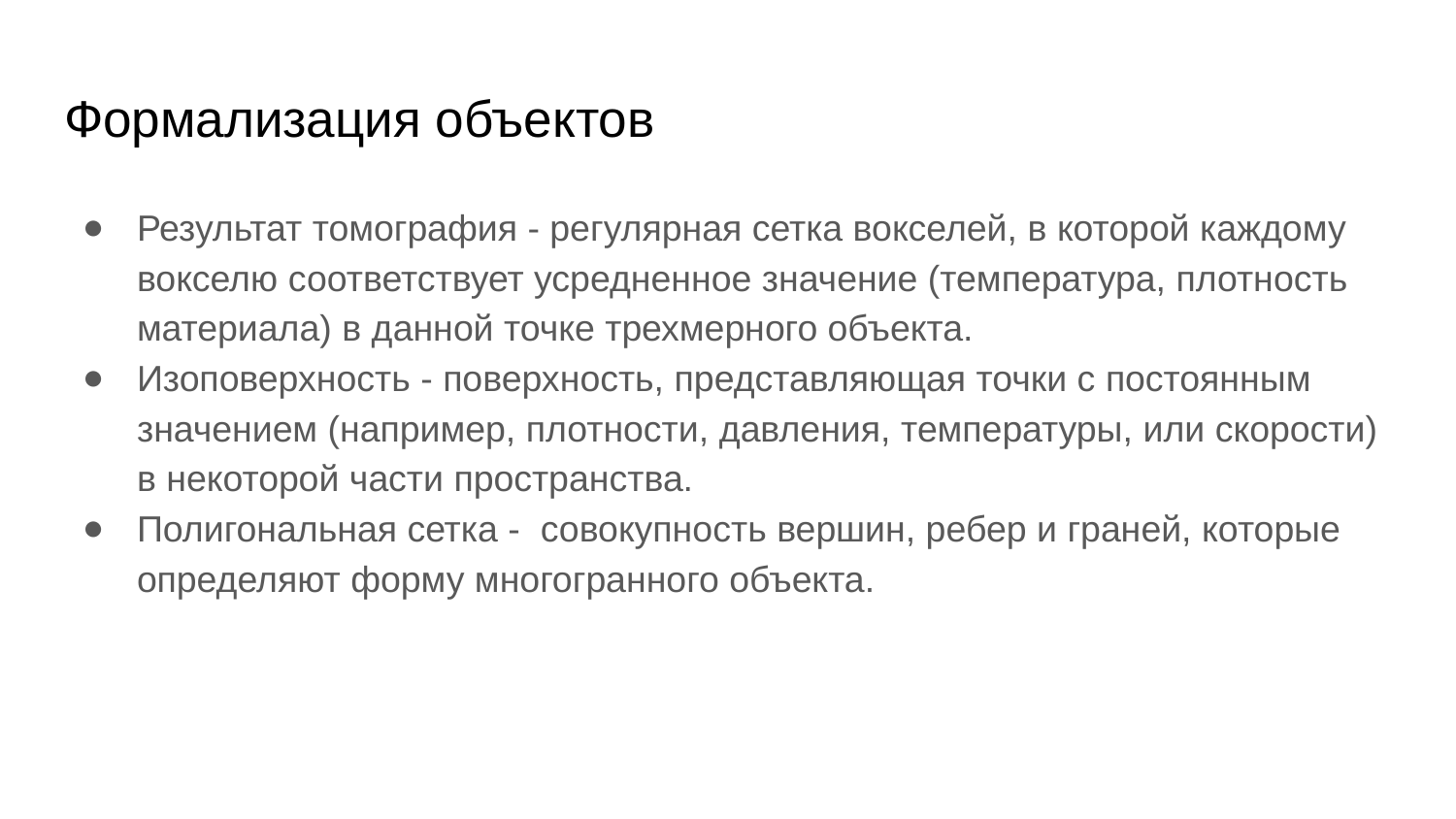

# Формализация объектов
Результат томография - регулярная сетка вокселей, в которой каждому вокселю соответствует усредненное значение (температура, плотность материала) в данной точке трехмерного объекта.
Изоповерхность - поверхность, представляющая точки с постоянным значением (например, плотности, давления, температуры, или скорости) в некоторой части пространства.
Полигональная сетка -  совокупность вершин, ребер и граней, которые определяют форму многогранного объекта.